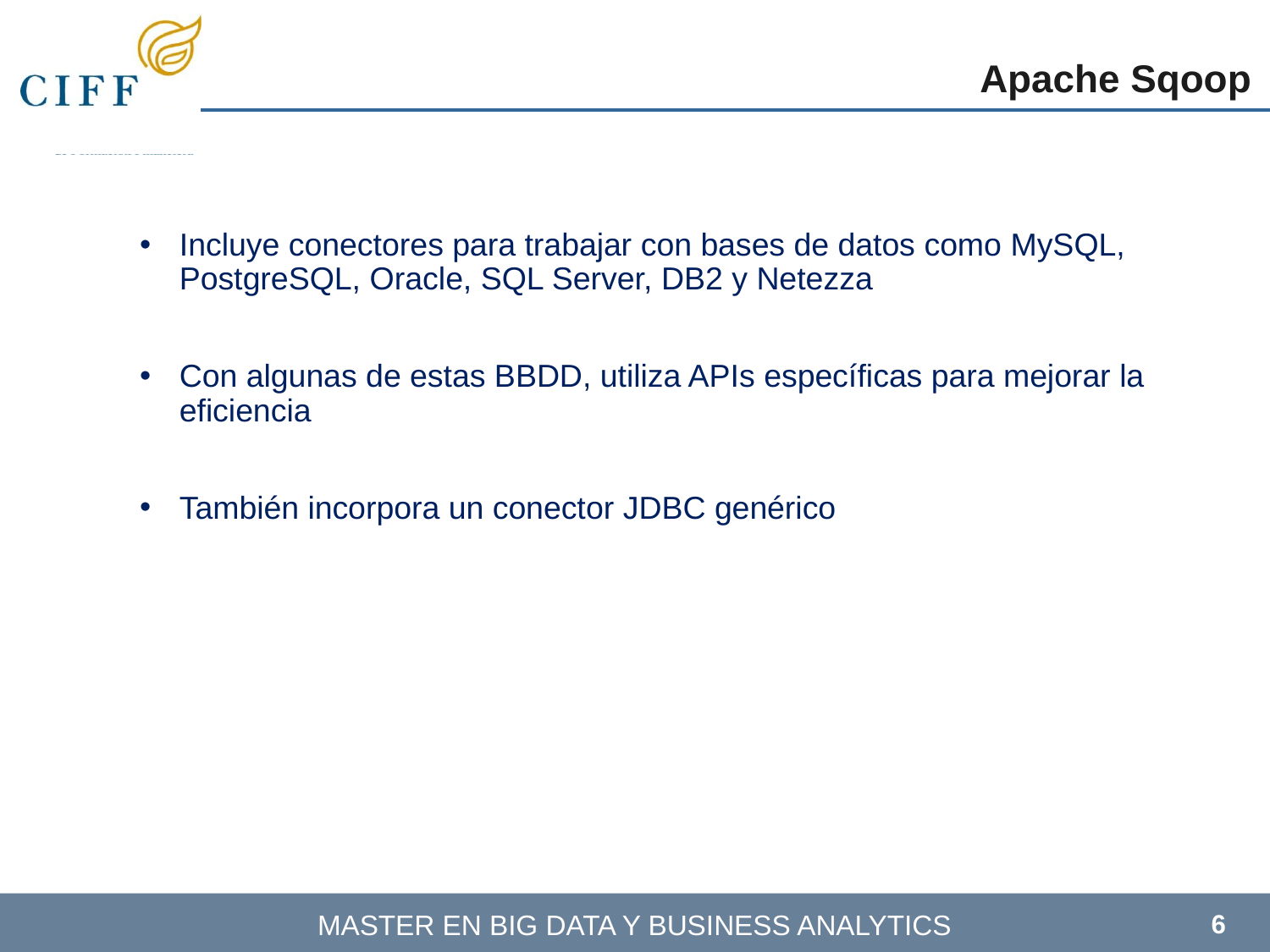

Apache Sqoop
Incluye conectores para trabajar con bases de datos como MySQL, PostgreSQL, Oracle, SQL Server, DB2 y Netezza

Con algunas de estas BBDD, utiliza APIs específicas para mejorar la eficiencia

También incorpora un conector JDBC genérico
6